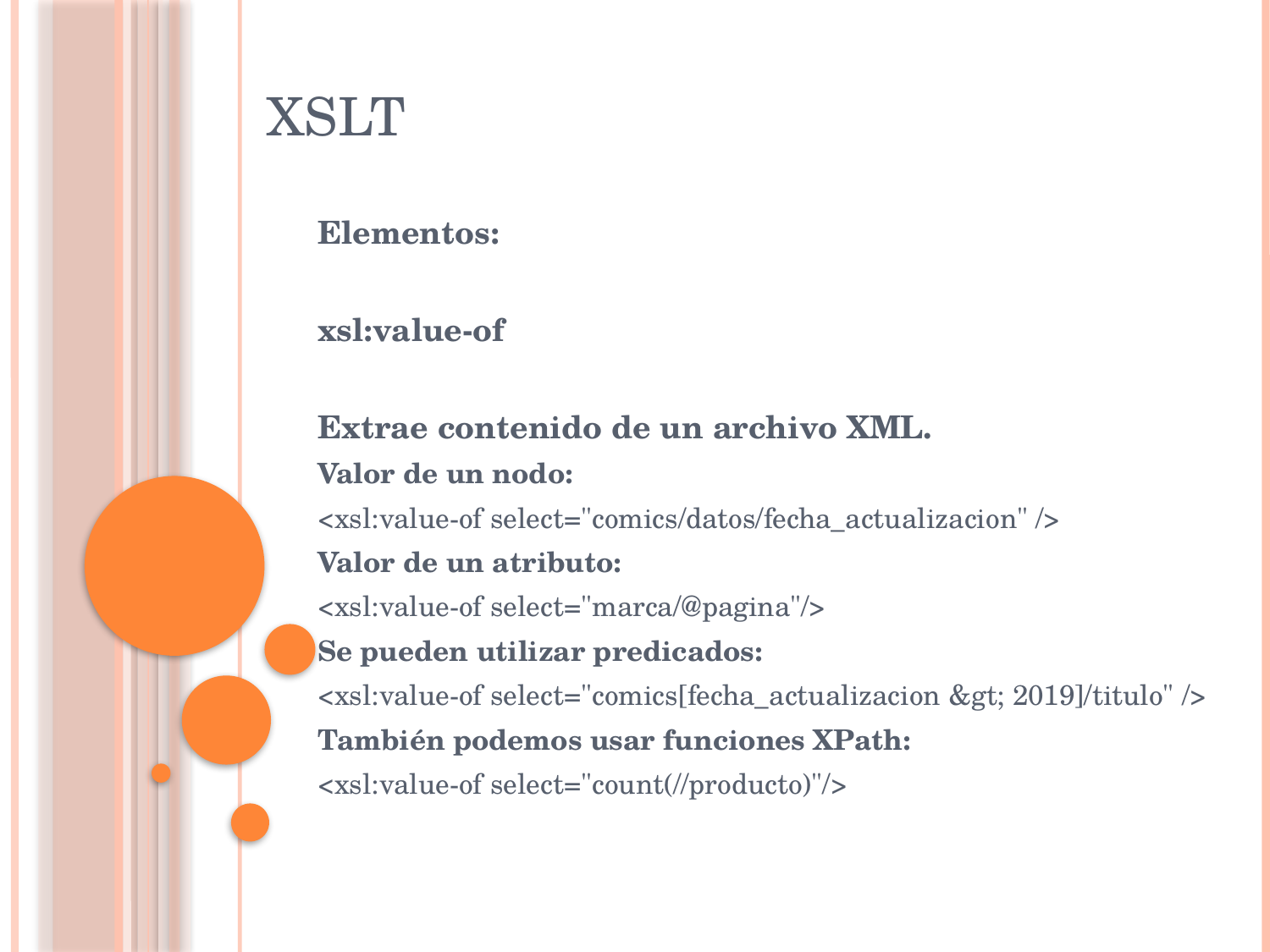

# XSLT
Elementos:

xsl:value-of

Extrae contenido de un archivo XML.
Valor de un nodo:
<xsl:value-of select="comics/datos/fecha_actualizacion" />
Valor de un atributo:
<xsl:value-of select="marca/@pagina"/>
Se pueden utilizar predicados:
<xsl:value-of select="comics[fecha_actualizacion &gt; 2019]/titulo" />
También podemos usar funciones XPath:
<xsl:value-of select="count(//producto)"/>